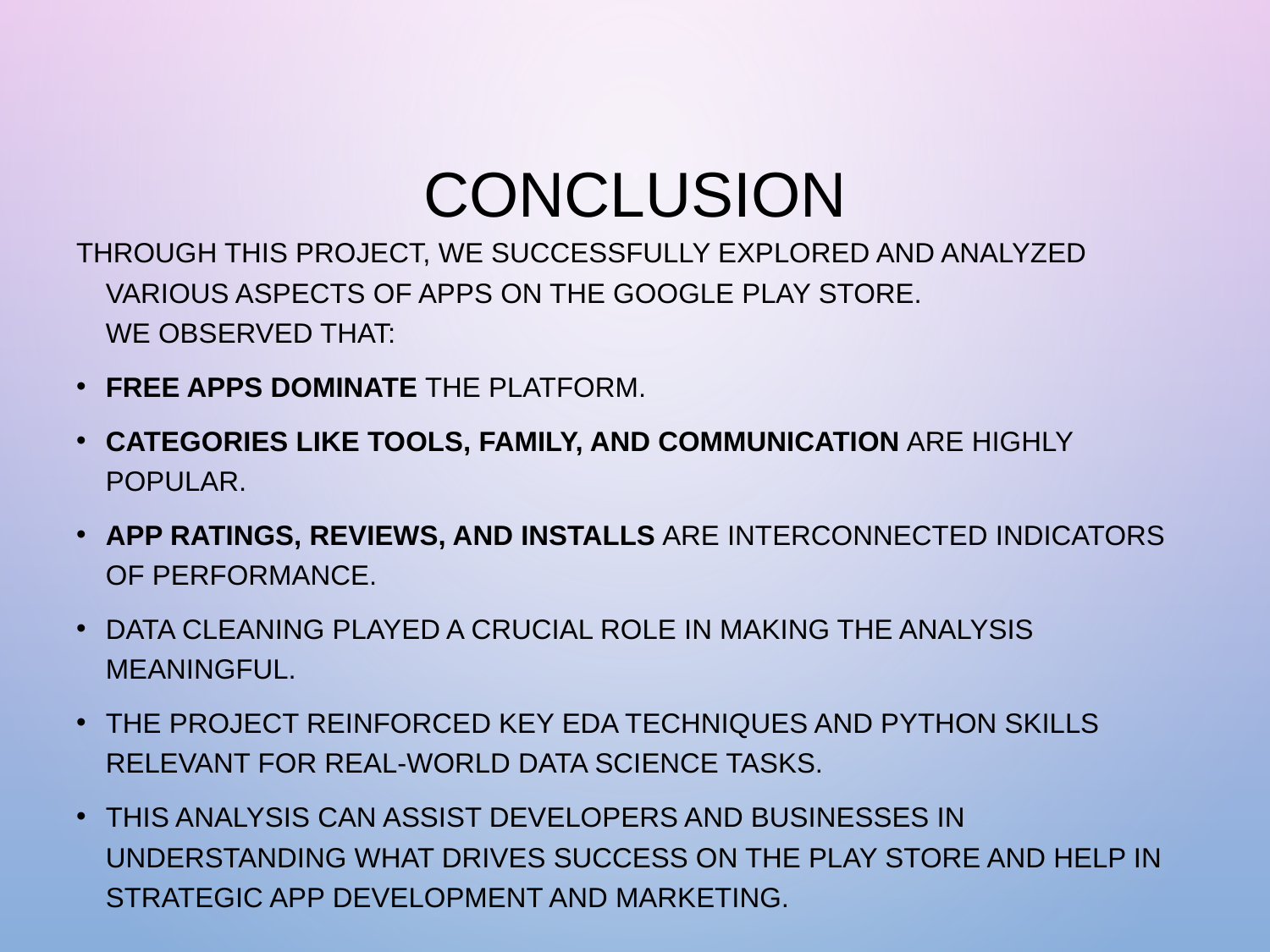

# Conclusion
Through this project, we successfully explored and analyzed various aspects of apps on the Google Play Store.
We observed that:
Free apps dominate the platform.
Categories like Tools, Family, and Communication are highly popular.
App ratings, reviews, and installs are interconnected indicators of performance.
Data cleaning played a crucial role in making the analysis meaningful.
The project reinforced key EDA techniques and Python skills relevant for real-world data science tasks.
This analysis can assist developers and businesses in understanding what drives success on the Play Store and help in strategic app development and marketing.